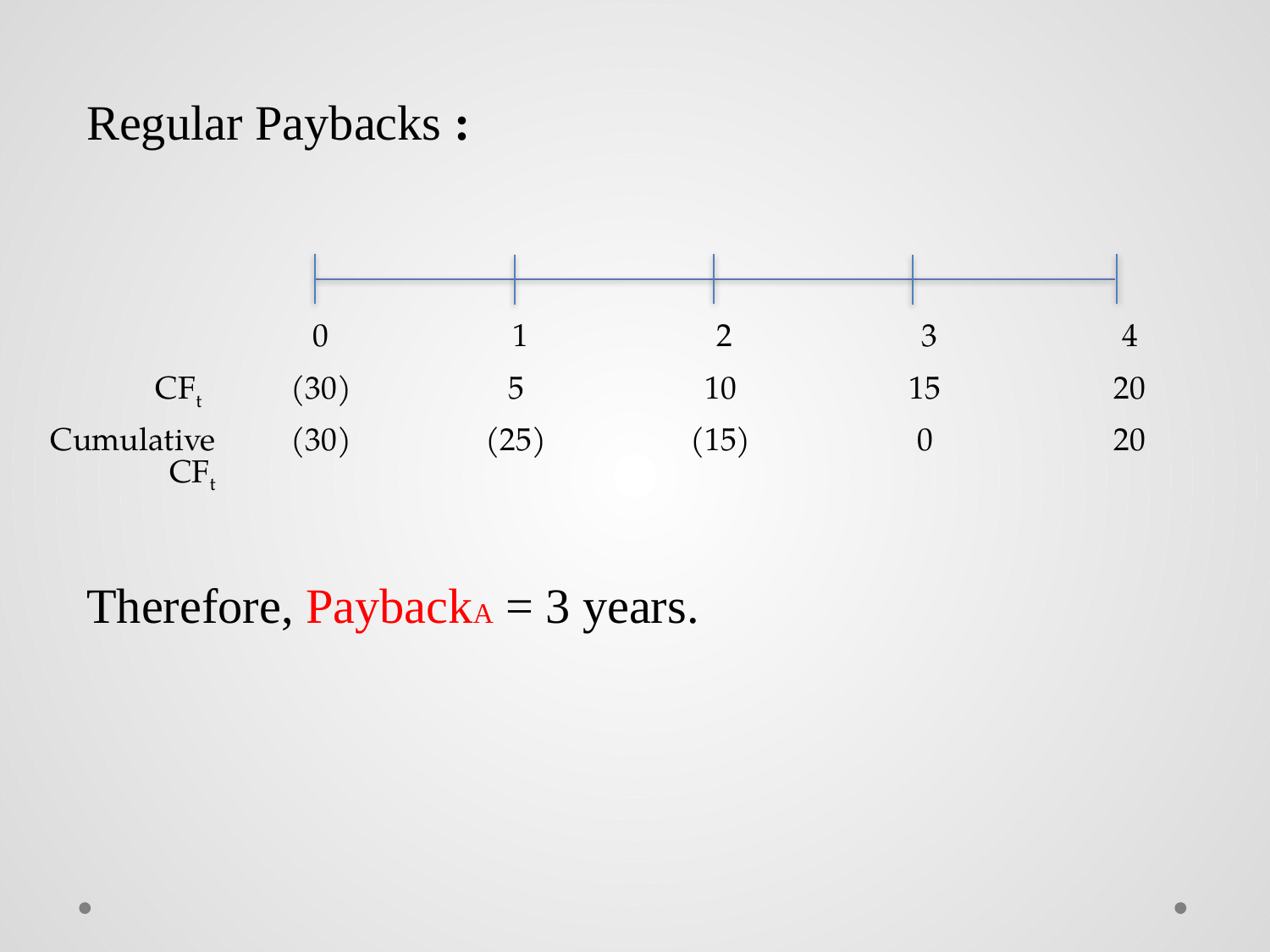

Regular Paybacks :

Therefore, PaybackA = 3 years.

|  | 0 | 1 | 2 | 3 | 4 |
| --- | --- | --- | --- | --- | --- |
| CFt | (30) | 5 | 10 | 15 | 20 |
| Cumulative CFt | (30) | (25) | (15) | 0 | 20 |